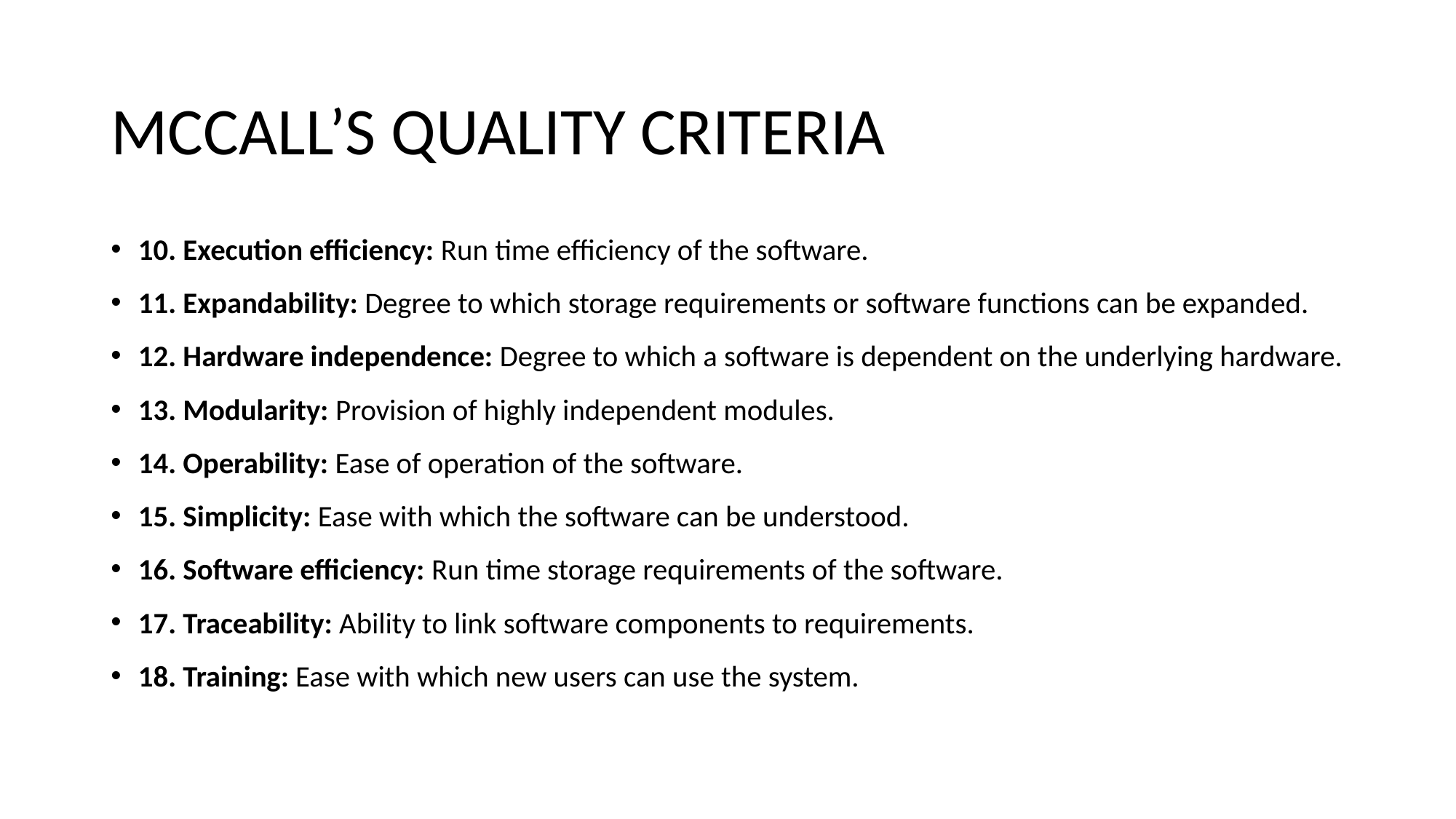

# MCCALL’S QUALITY CRITERIA
10. Execution efficiency: Run time efficiency of the software.
11. Expandability: Degree to which storage requirements or software functions can be expanded.
12. Hardware independence: Degree to which a software is dependent on the underlying hardware.
13. Modularity: Provision of highly independent modules.
14. Operability: Ease of operation of the software.
15. Simplicity: Ease with which the software can be understood.
16. Software efficiency: Run time storage requirements of the software.
17. Traceability: Ability to link software components to requirements.
18. Training: Ease with which new users can use the system.